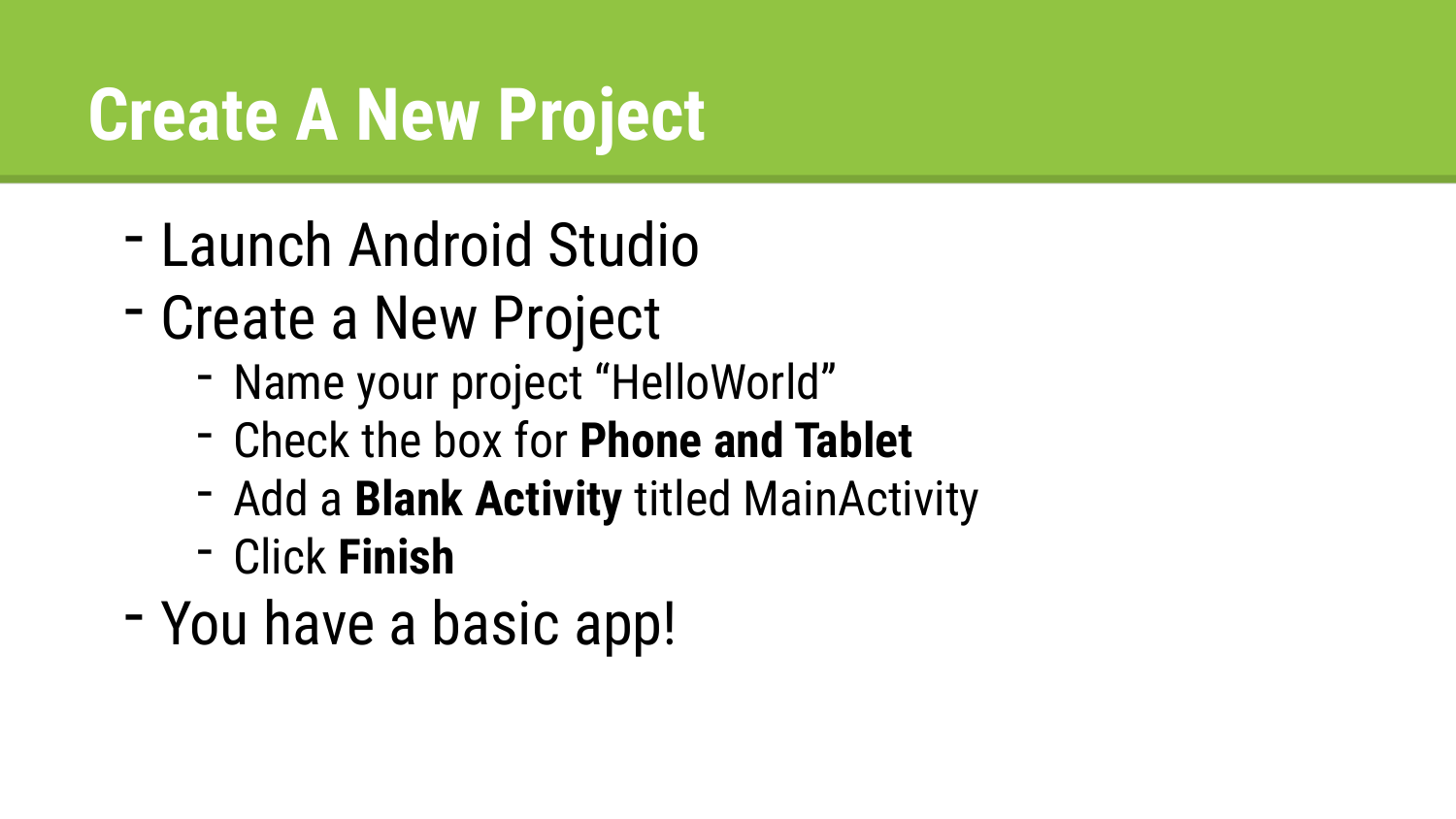

# Create A New Project
Launch Android Studio
Create a New Project
Name your project “HelloWorld”
Check the box for Phone and Tablet
Add a Blank Activity titled MainActivity
Click Finish
You have a basic app!